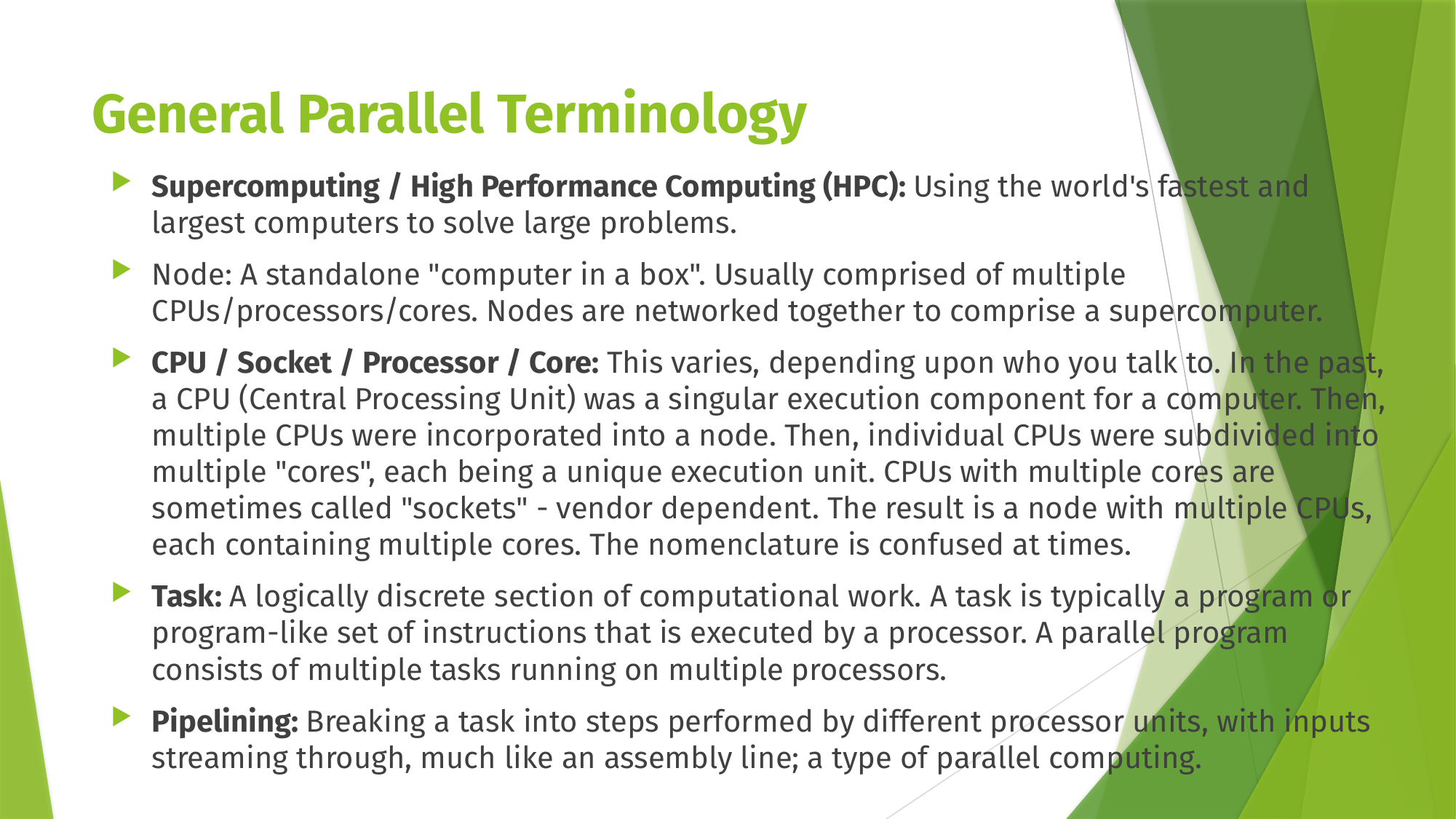

# General Parallel Terminology
Supercomputing / High Performance Computing (HPC): Using the world's fastest and largest computers to solve large problems.
Node: A standalone "computer in a box". Usually comprised of multiple CPUs/processors/cores. Nodes are networked together to comprise a supercomputer.
CPU / Socket / Processor / Core: This varies, depending upon who you talk to. In the past, a CPU (Central Processing Unit) was a singular execution component for a computer. Then, multiple CPUs were incorporated into a node. Then, individual CPUs were subdivided into multiple "cores", each being a unique execution unit. CPUs with multiple cores are sometimes called "sockets" - vendor dependent. The result is a node with multiple CPUs, each containing multiple cores. The nomenclature is confused at times.
Task: A logically discrete section of computational work. A task is typically a program or program-like set of instructions that is executed by a processor. A parallel program consists of multiple tasks running on multiple processors.
Pipelining: Breaking a task into steps performed by different processor units, with inputs streaming through, much like an assembly line; a type of parallel computing.